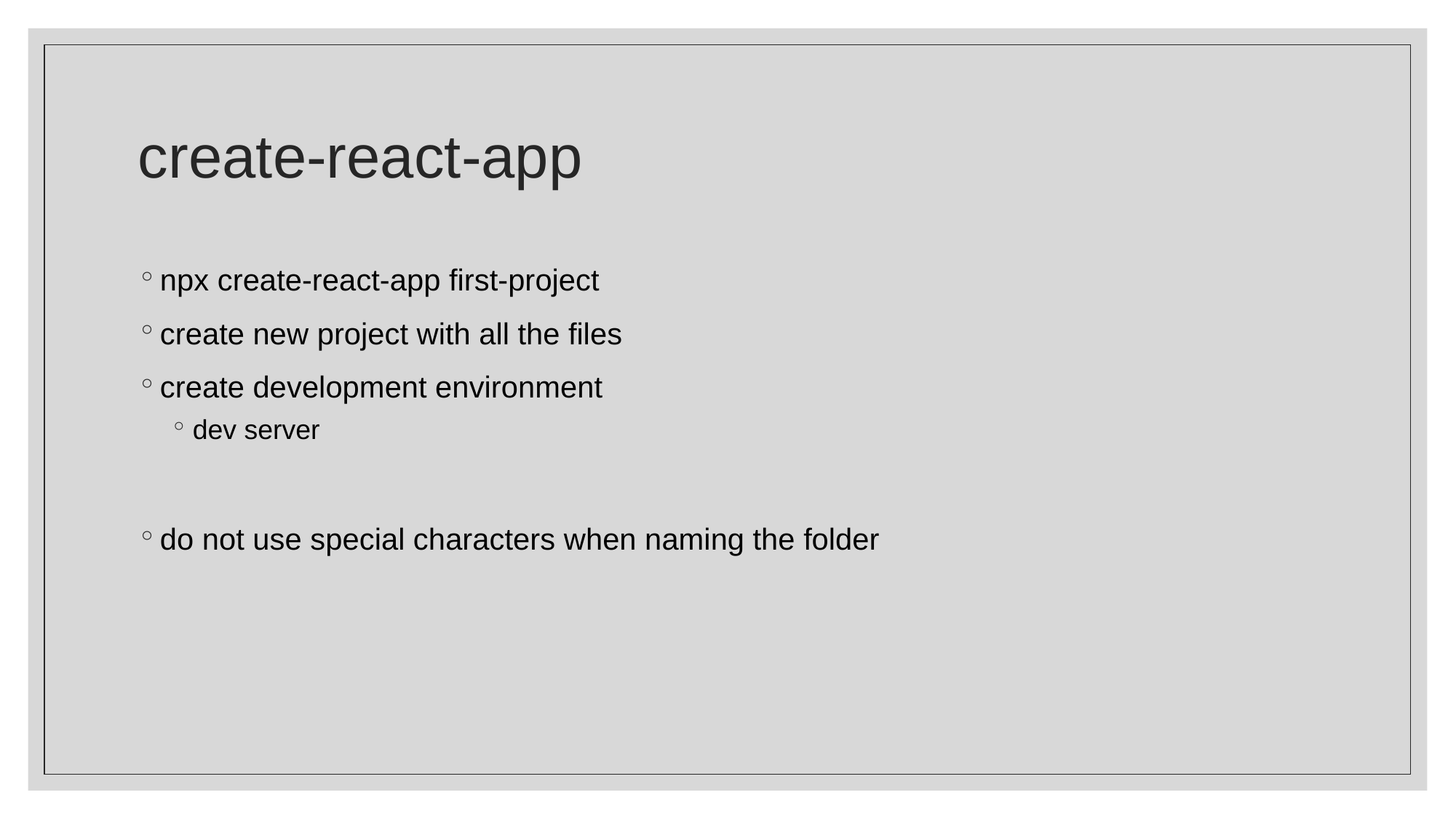

# create-react-app
npx create-react-app first-project
create new project with all the files
create development environment
dev server

do not use special characters when naming the folder